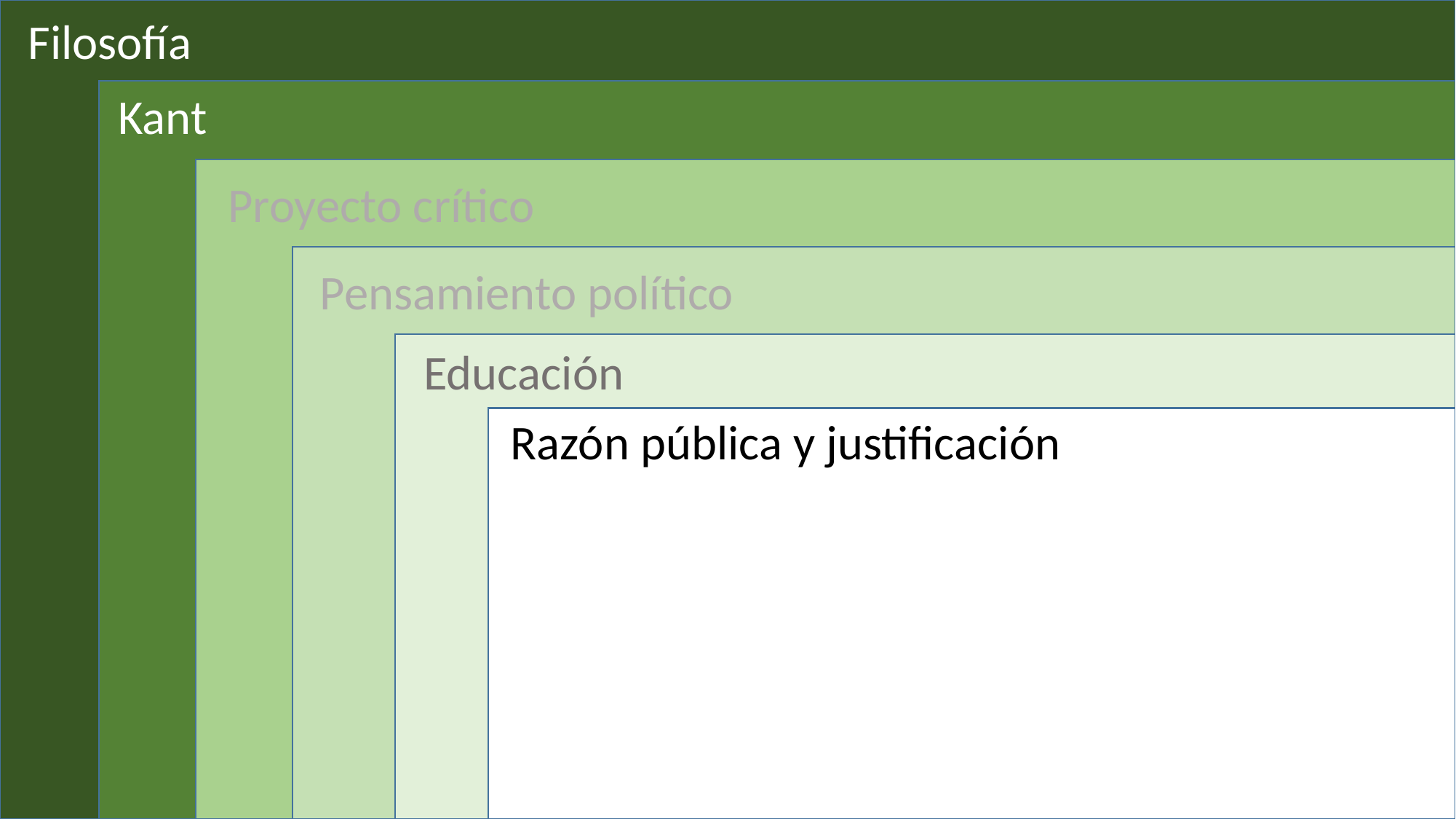

Filosofía
Kant

Proyecto crítico

Pensamiento político

Educación
Razón pública y justificación